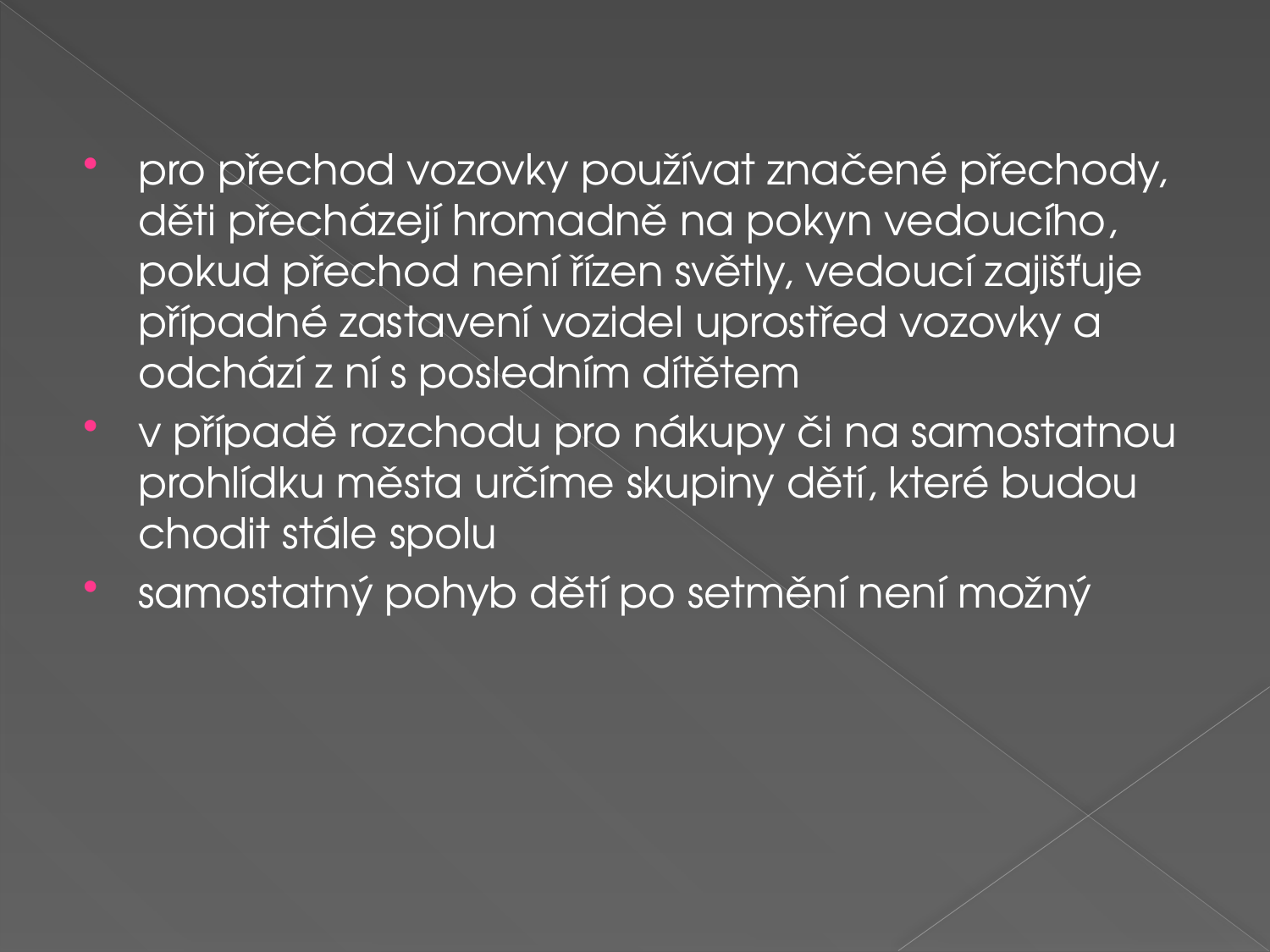

#
pro přechod vozovky používat značené přechody, děti přecházejí hromadně na pokyn vedoucího, pokud přechod není řízen světly, vedoucí zajišťuje případné zastavení vozidel uprostřed vozovky a odchází z ní s posledním dítětem
v případě rozchodu pro nákupy či na samostatnou prohlídku města ur­číme skupiny dětí, které budou chodit stále spolu
samostatný pohyb dětí po setmění není možný